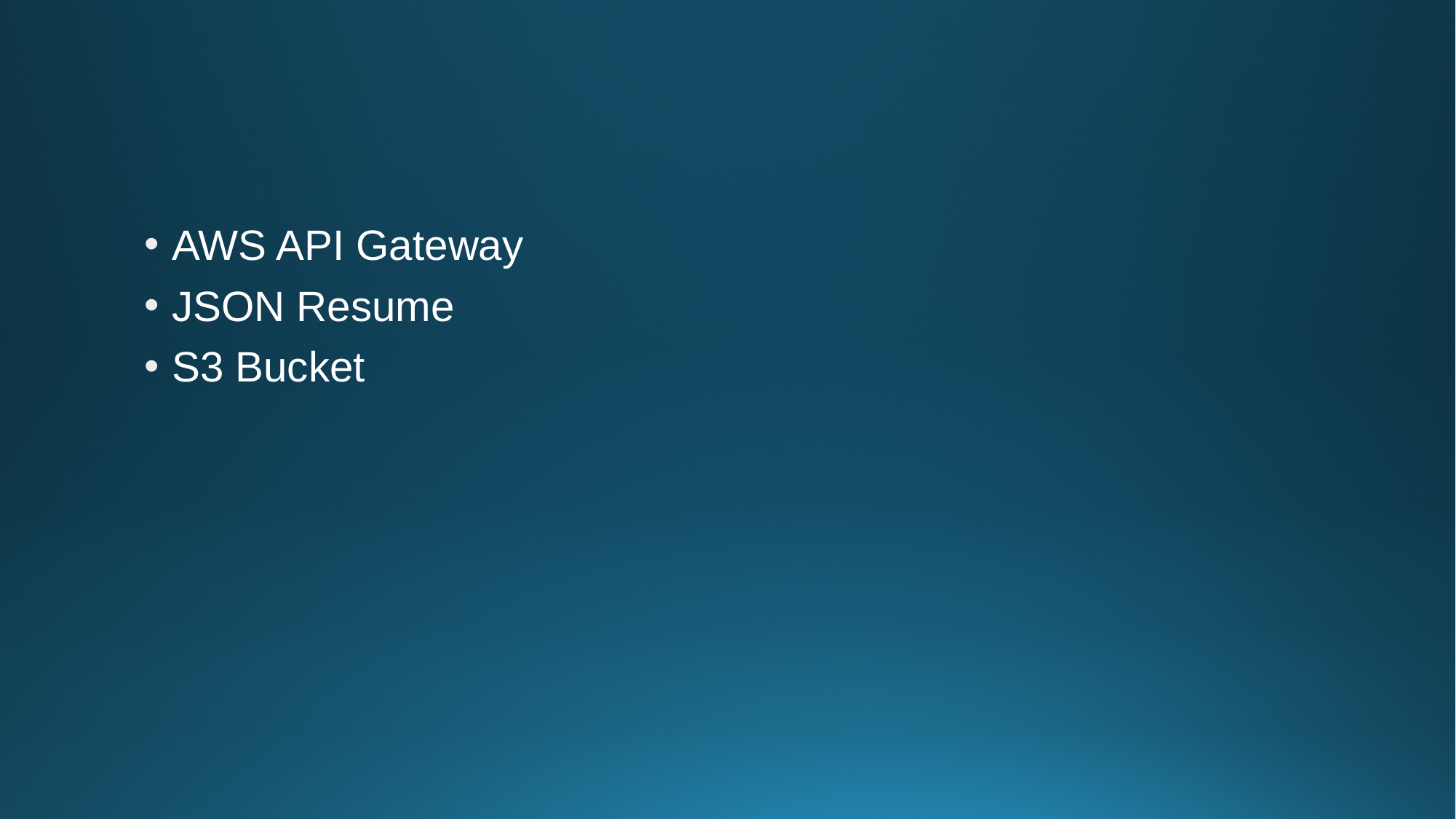

#
AWS API Gateway
JSON Resume
S3 Bucket